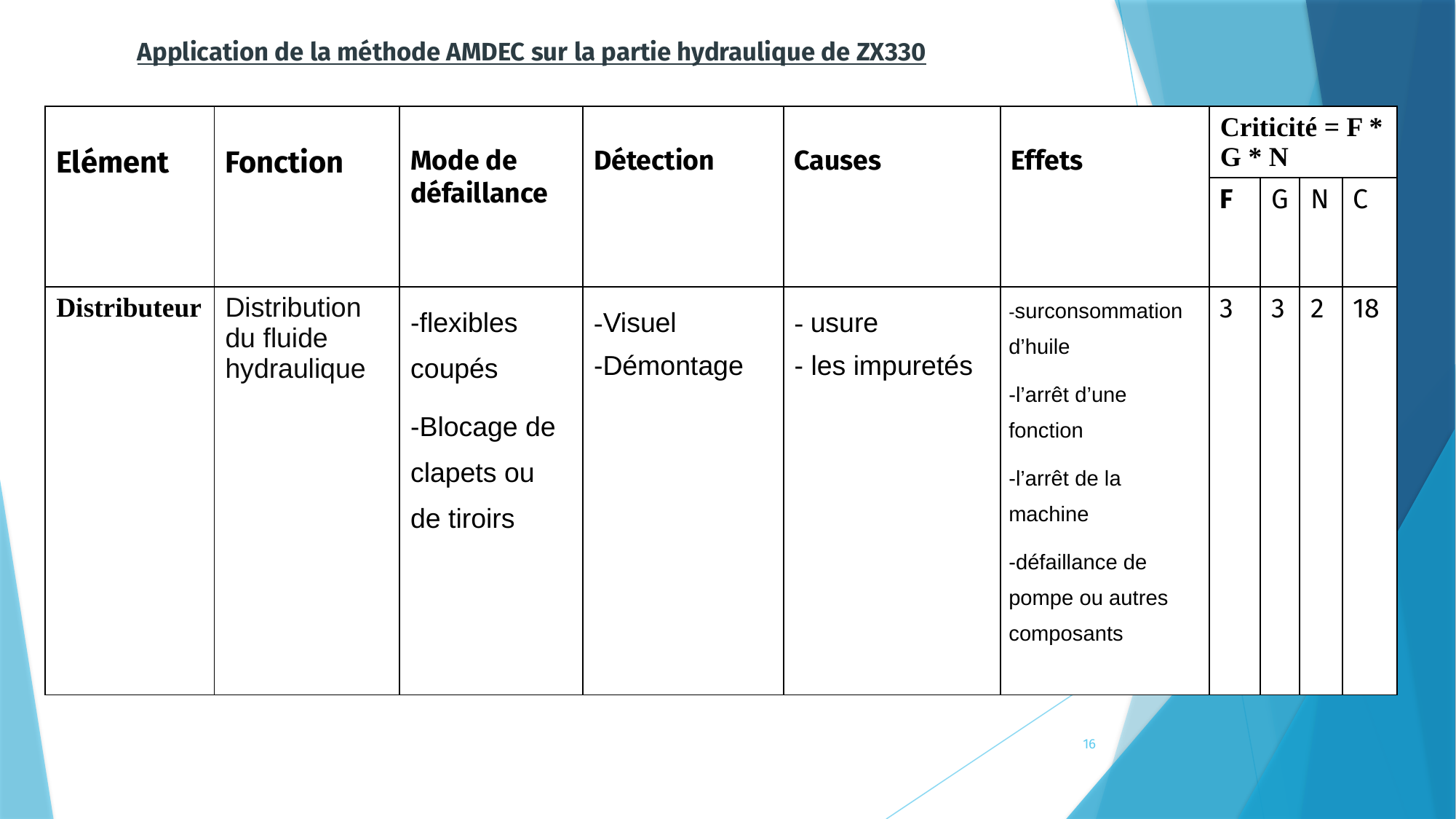

# Application de la méthode AMDEC sur la partie hydraulique de ZX330
| Elément | Fonction | Mode de défaillance | Détection | Causes | Effets | Criticité = F \* G \* N |  |  |  |
| --- | --- | --- | --- | --- | --- | --- | --- | --- | --- |
|  |  |  |  |  |  | F | G | N | C |
| Distributeur | Distribution du fluide hydraulique | -flexibles coupés -Blocage de clapets ou de tiroirs | -Visuel -Démontage | - usure - les impuretés | -surconsommation d’huile -l’arrêt d’une fonction -l’arrêt de la machine -défaillance de pompe ou autres composants | 3 | 3 | 2 | 18 |
16